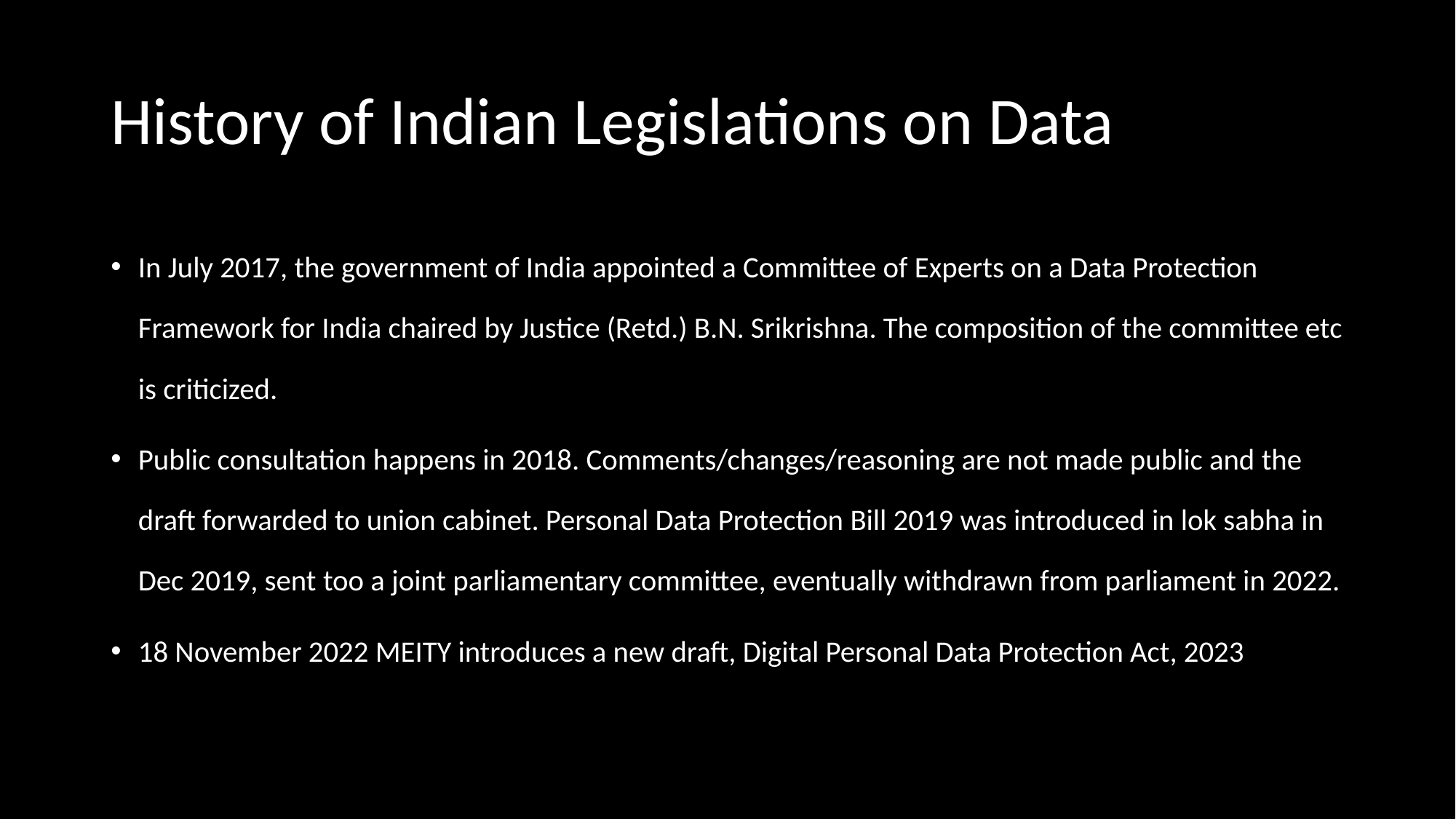

# History of Indian Legislations on Data
In July 2017, the government of India appointed a Committee of Experts on a Data Protection Framework for India chaired by Justice (Retd.) B.N. Srikrishna. The composition of the committee etc is criticized.
Public consultation happens in 2018. Comments/changes/reasoning are not made public and the draft forwarded to union cabinet. Personal Data Protection Bill 2019 was introduced in lok sabha in Dec 2019, sent too a joint parliamentary committee, eventually withdrawn from parliament in 2022.
18 November 2022 MEITY introduces a new draft, Digital Personal Data Protection Act, 2023